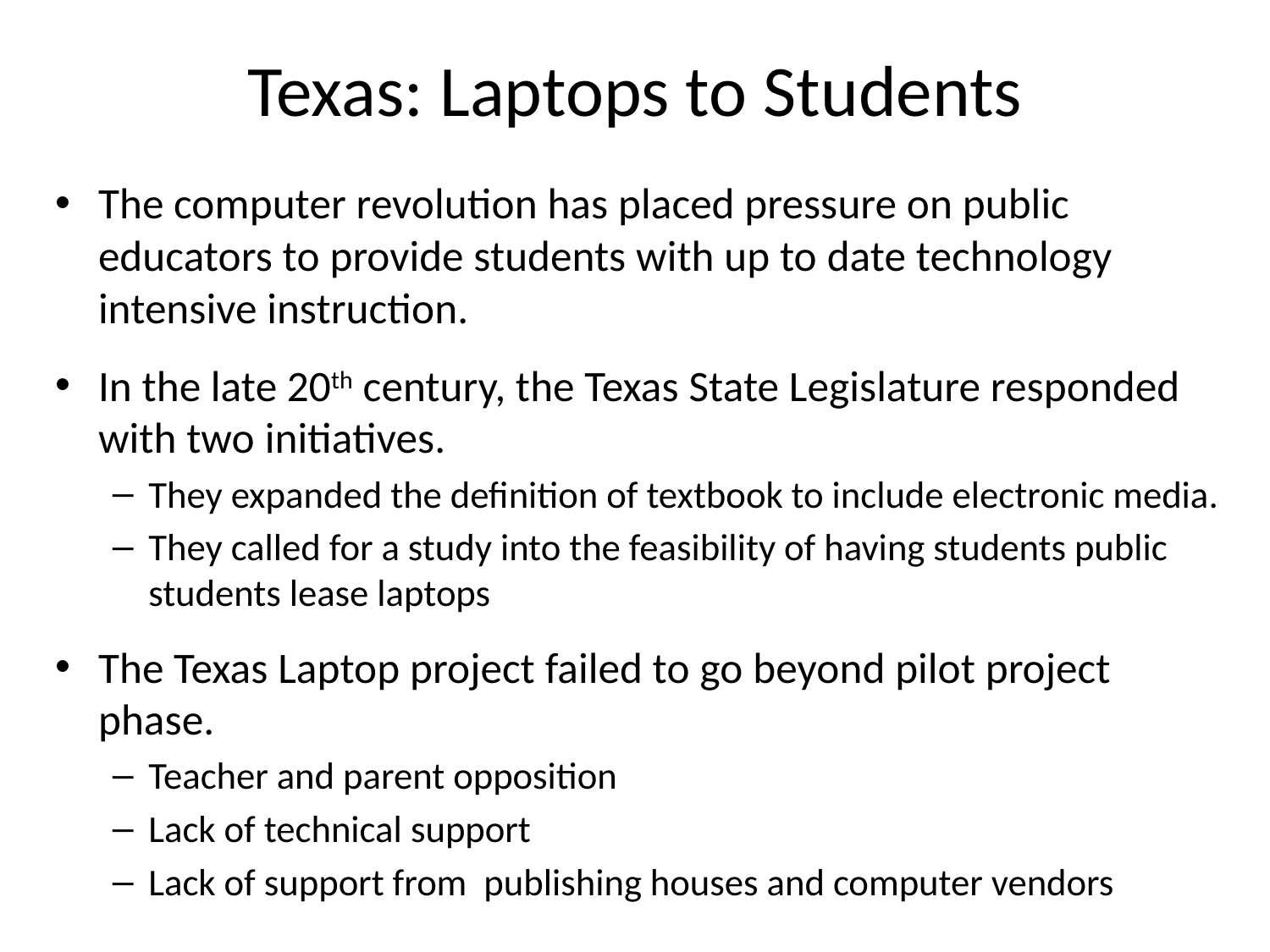

# Texas: Laptops to Students
The computer revolution has placed pressure on public educators to provide students with up to date technology intensive instruction.

In the late 20th century, the Texas State Legislature responded with two initiatives.
They expanded the definition of textbook to include electronic media.
They called for a study into the feasibility of having students public students lease laptops

The Texas Laptop project failed to go beyond pilot project phase.
Teacher and parent opposition
Lack of technical support
Lack of support from  publishing houses and computer vendors